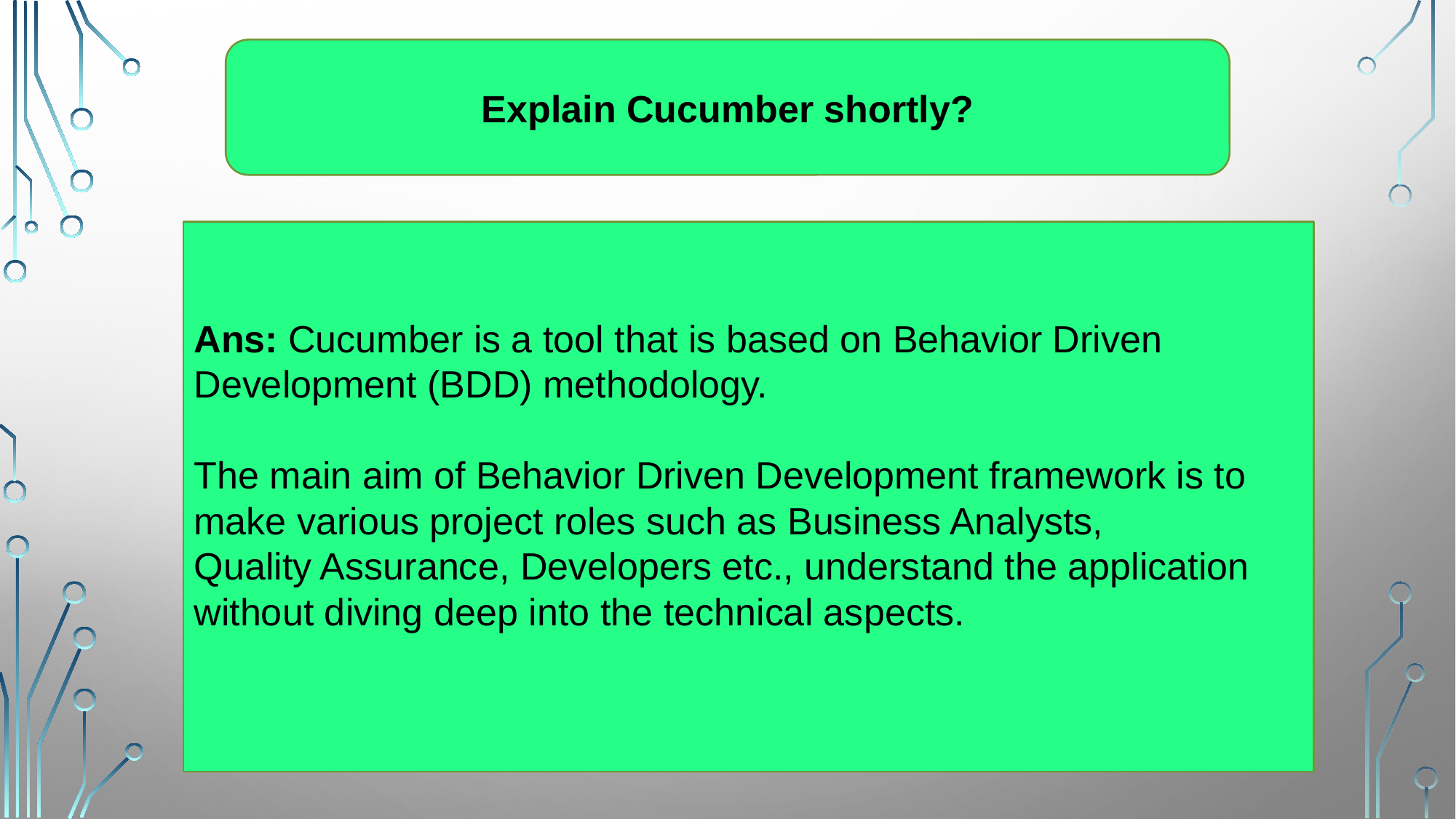

Explain Cucumber shortly?
Ans: Cucumber is a tool that is based on Behavior Driven Development (BDD) methodology.

The main aim of Behavior Driven Development framework is to make various project roles such as Business Analysts, Quality Assurance, Developers etc., understand the application without diving deep into the technical aspects.